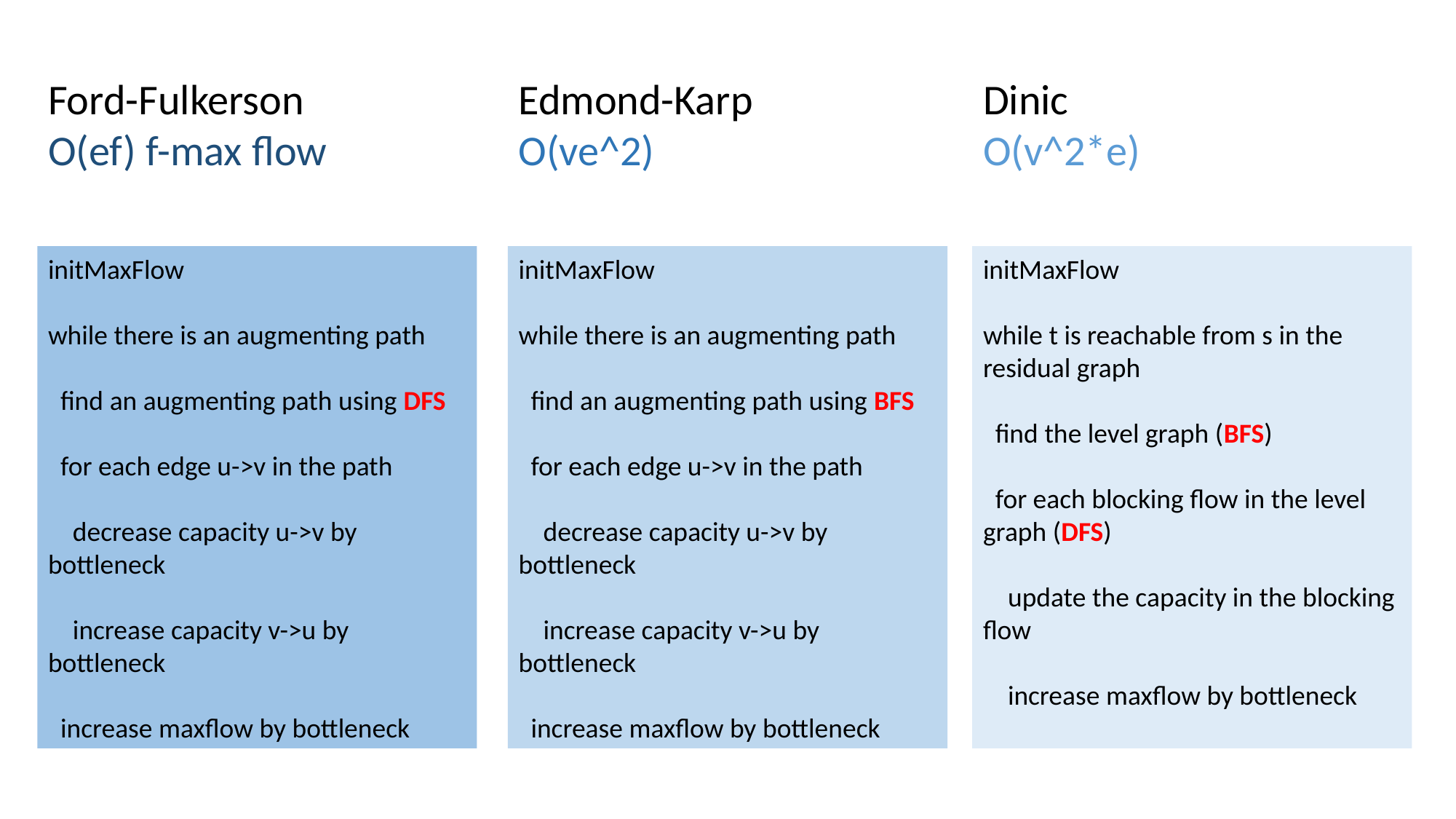

Ford-Fulkerson
O(ef) f-max flow
Edmond-Karp
O(ve^2)
Dinic
O(v^2*e)
initMaxFlow

while there is an augmenting path

  find an augmenting path using DFS

  for each edge u->v in the path

    decrease capacity u->v by bottleneck

    increase capacity v->u by bottleneck

  increase maxflow by bottleneck
initMaxFlow

while there is an augmenting path

  find an augmenting path using BFS

  for each edge u->v in the path

    decrease capacity u->v by bottleneck

    increase capacity v->u by bottleneck

  increase maxflow by bottleneck
initMaxFlow

while t is reachable from s in the residual graph

  find the level graph (BFS)

  for each blocking flow in the level graph (DFS)

    update the capacity in the blocking flow

    increase maxflow by bottleneck